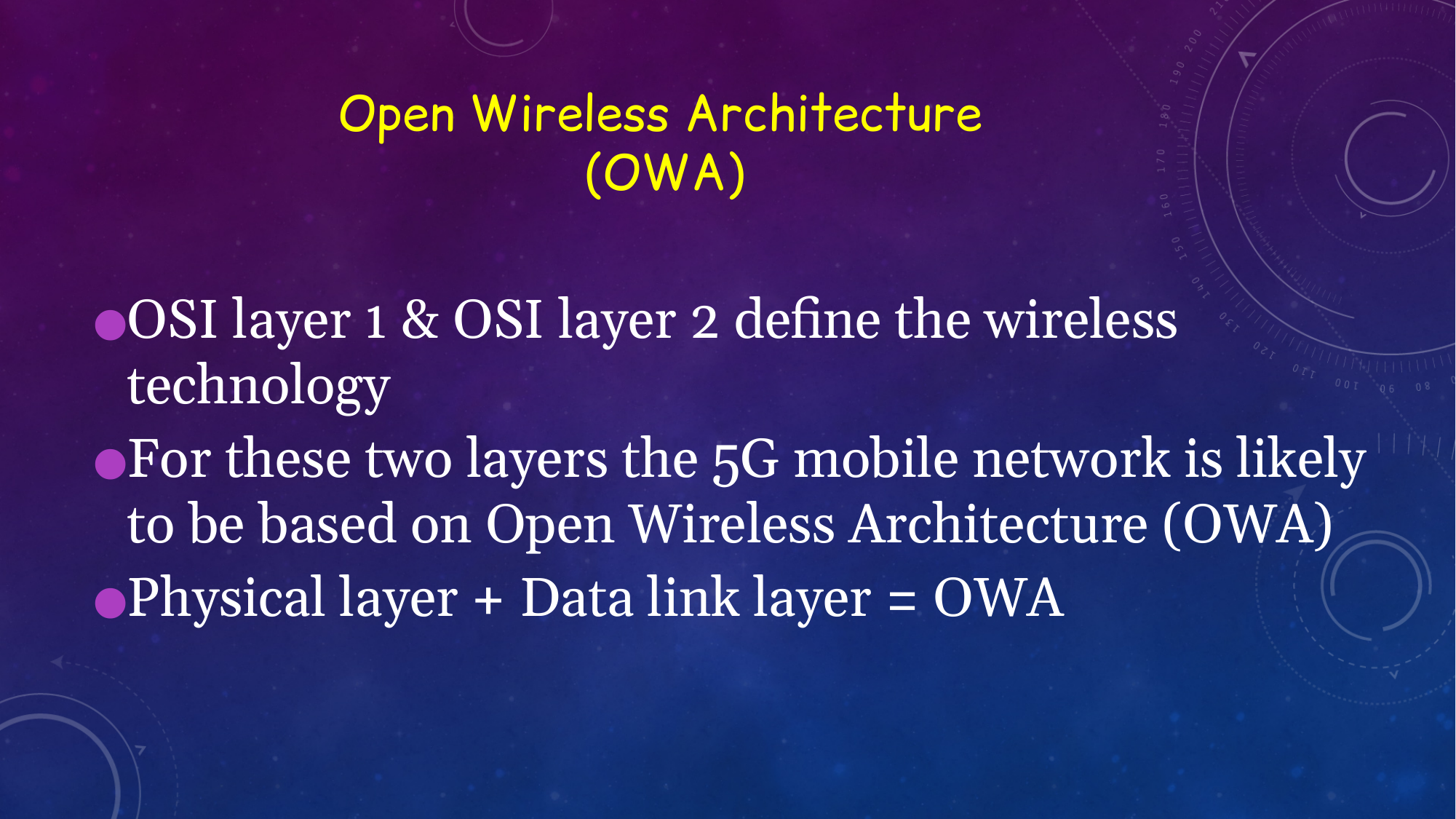

Open Wireless Architecture                   (OWA)
OSI layer 1 & OSI layer 2 define the wireless technology
For these two layers the 5G mobile network is likely to be based on Open Wireless Architecture (OWA)
Physical layer + Data link layer = OWA